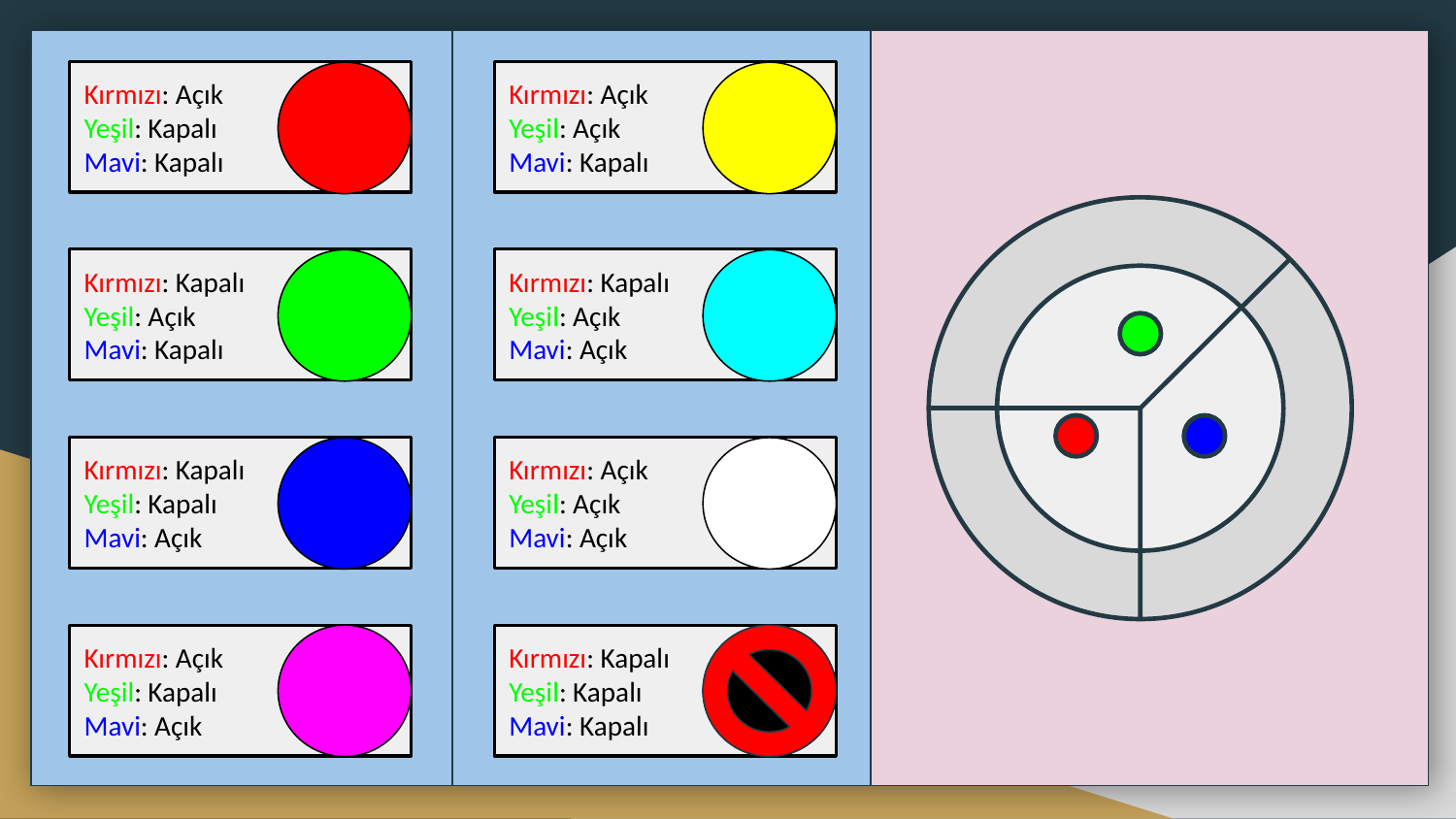

Kırmızı: Açık
Yeşil: Kapalı
Mavi: Kapalı
Kırmızı: Açık
Yeşil: Açık
Mavi: Kapalı

Kırmızı: Kapalı
Yeşil: Açık
Mavi: Kapalı
Kırmızı: Kapalı
Yeşil: Açık
Mavi: Açık

Kırmızı: Kapalı
Yeşil: Kapalı
Mavi: Açık
Kırmızı: Açık
Yeşil: Açık
Mavi: Açık

Kırmızı: Açık
Yeşil: Kapalı
Mavi: Açık
Kırmızı: Kapalı
Yeşil: Kapalı
Mavi: Kapalı